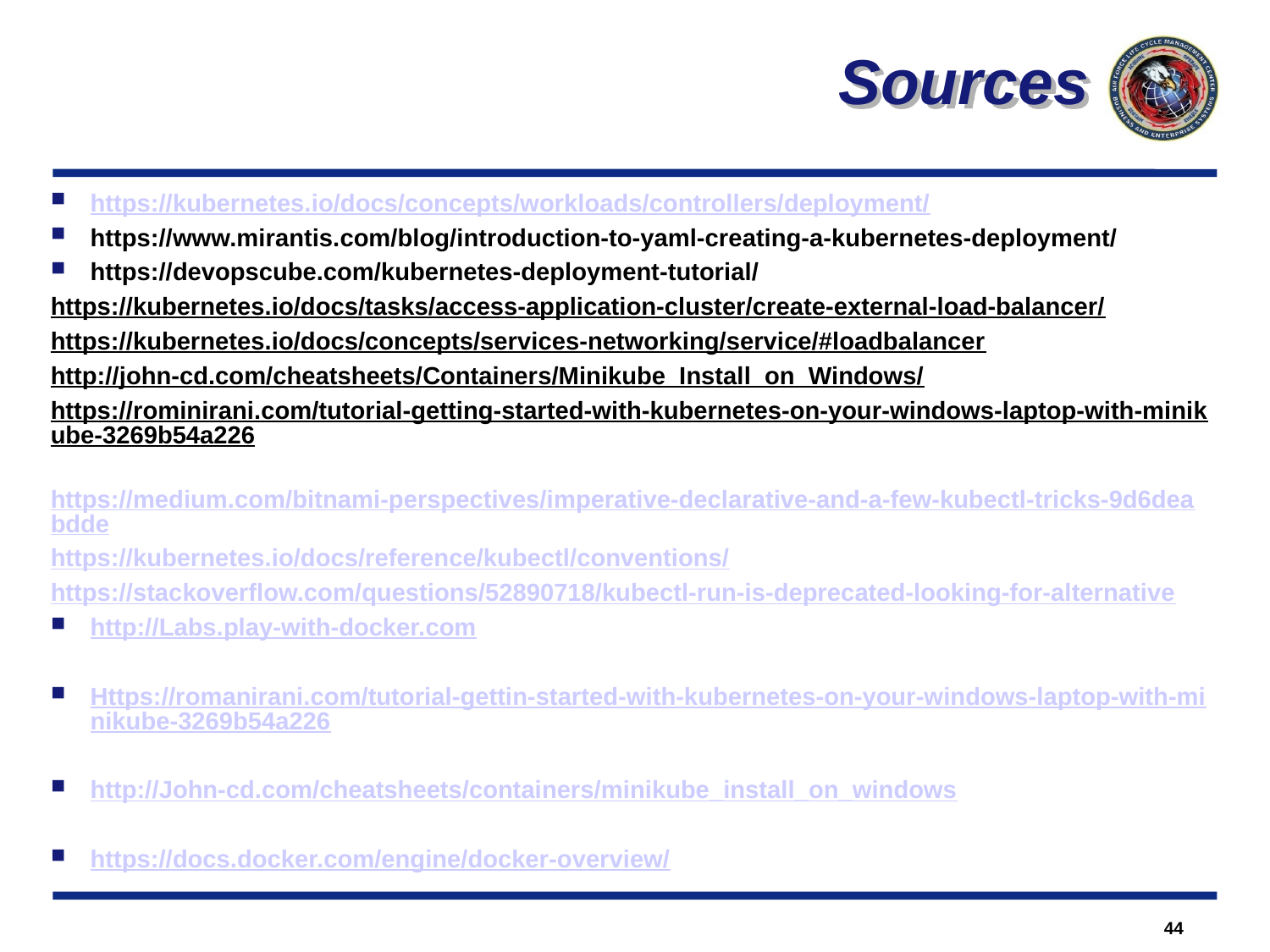

Sources
https://kubernetes.io/docs/concepts/workloads/controllers/deployment/
https://www.mirantis.com/blog/introduction-to-yaml-creating-a-kubernetes-deployment/
https://devopscube.com/kubernetes-deployment-tutorial/
https://kubernetes.io/docs/tasks/access-application-cluster/create-external-load-balancer/
https://kubernetes.io/docs/concepts/services-networking/service/#loadbalancer
http://john-cd.com/cheatsheets/Containers/Minikube_Install_on_Windows/
https://rominirani.com/tutorial-getting-started-with-kubernetes-on-your-windows-laptop-with-minikube-3269b54a226
https://medium.com/bitnami-perspectives/imperative-declarative-and-a-few-kubectl-tricks-9d6deabdde
https://kubernetes.io/docs/reference/kubectl/conventions/
https://stackoverflow.com/questions/52890718/kubectl-run-is-deprecated-looking-for-alternative
http://Labs.play-with-docker.com

Https://romanirani.com/tutorial-gettin-started-with-kubernetes-on-your-windows-laptop-with-minikube-3269b54a226

http://John-cd.com/cheatsheets/containers/minikube_install_on_windows

https://docs.docker.com/engine/docker-overview/